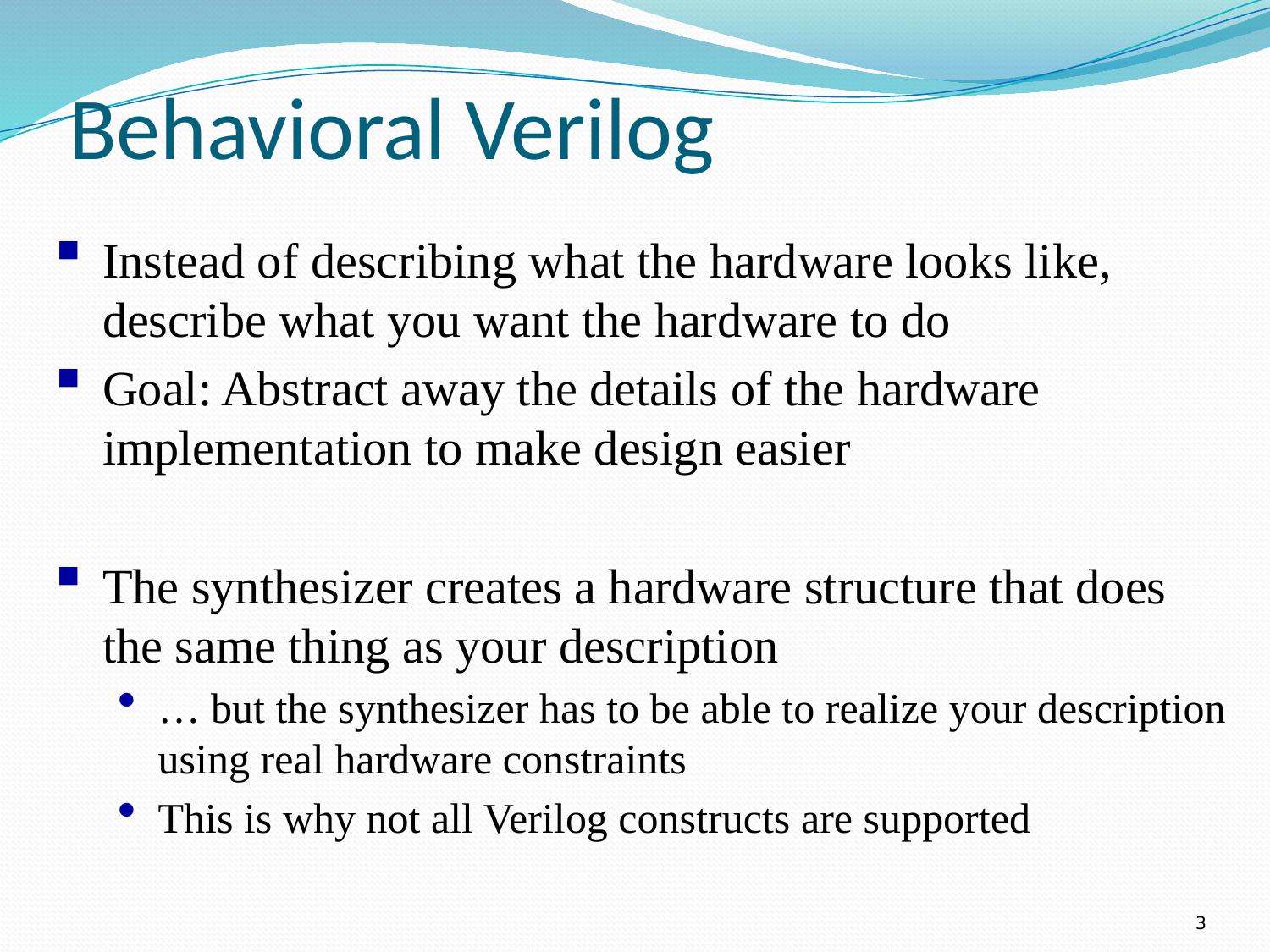

# Behavioral Verilog
Instead of describing what the hardware looks like, describe what you want the hardware to do
Goal: Abstract away the details of the hardware implementation to make design easier

The synthesizer creates a hardware structure that does the same thing as your description
… but the synthesizer has to be able to realize your description using real hardware constraints
This is why not all Verilog constructs are supported
3